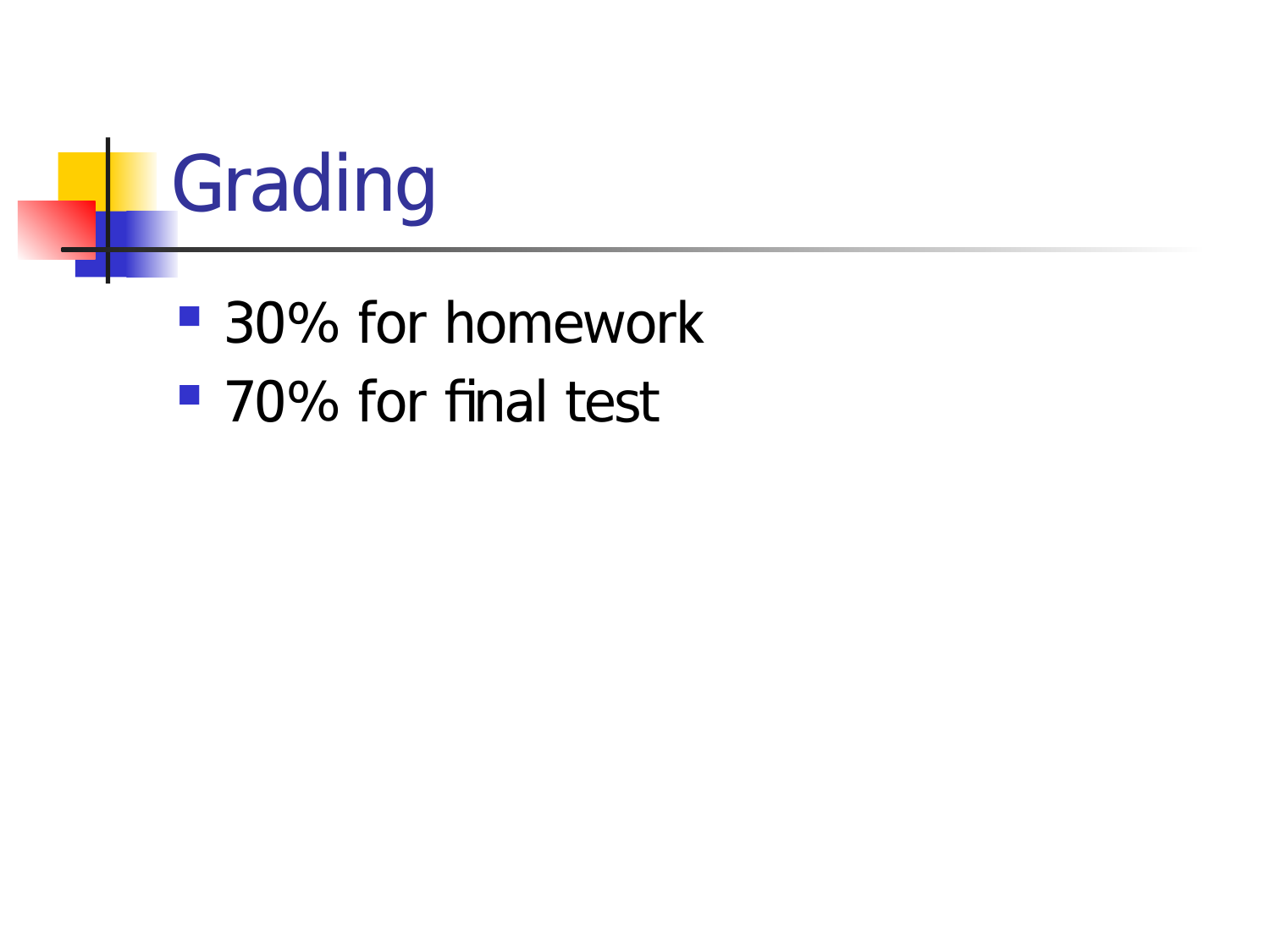

# Grading
30% for homework
70% for final test